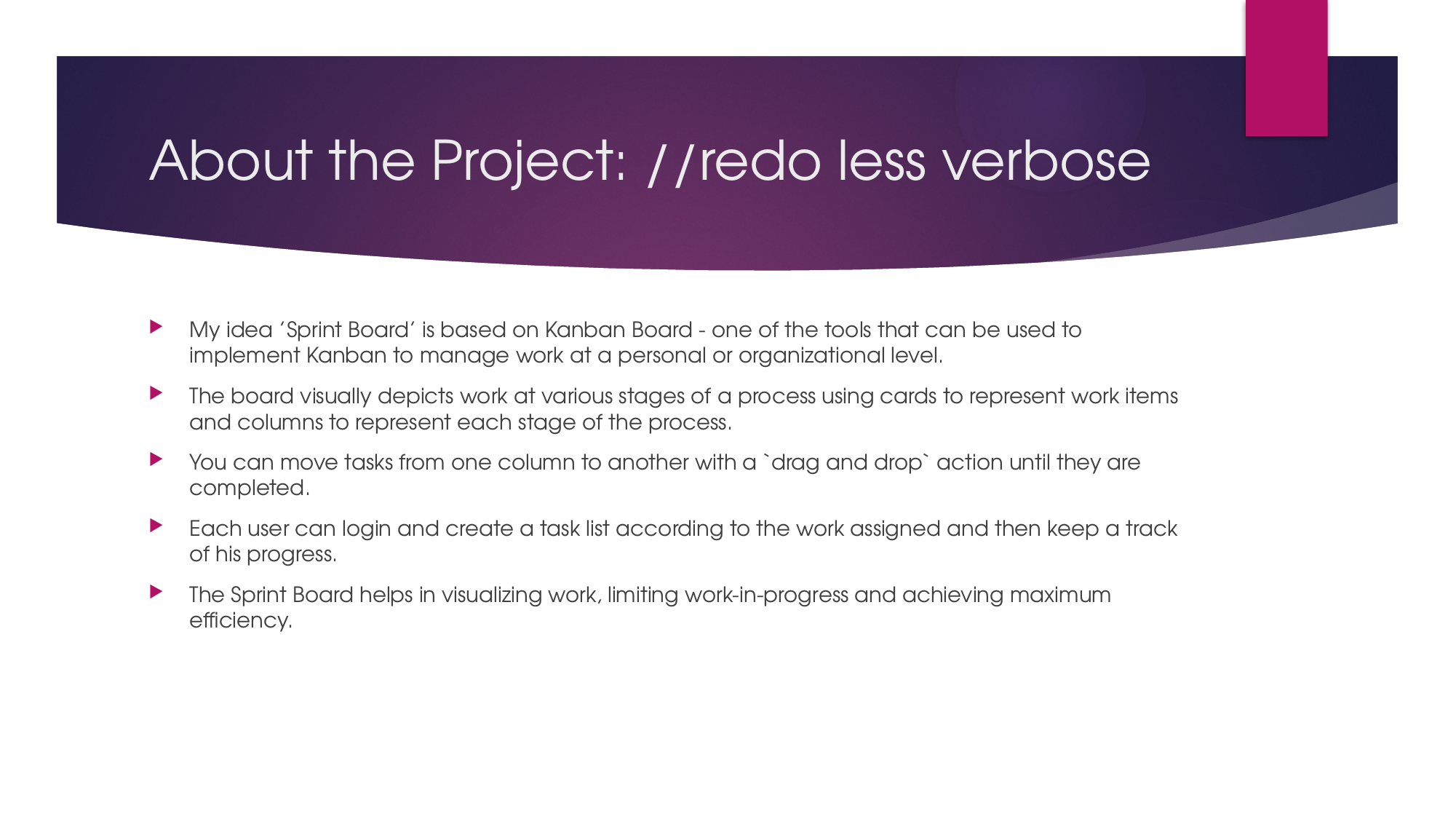

# About the Project: //redo less verbose
My idea ’Sprint Board’ is based on Kanban Board - one of the tools that can be used to implement Kanban to manage work at a personal or organizational level.
The board visually depicts work at various stages of a process using cards to represent work items and columns to represent each stage of the process.
You can move tasks from one column to another with a `drag and drop` action until they are completed.
Each user can login and create a task list according to the work assigned and then keep a track of his progress.
The Sprint Board helps in visualizing work, limiting work-in-progress and achieving maximum efficiency.